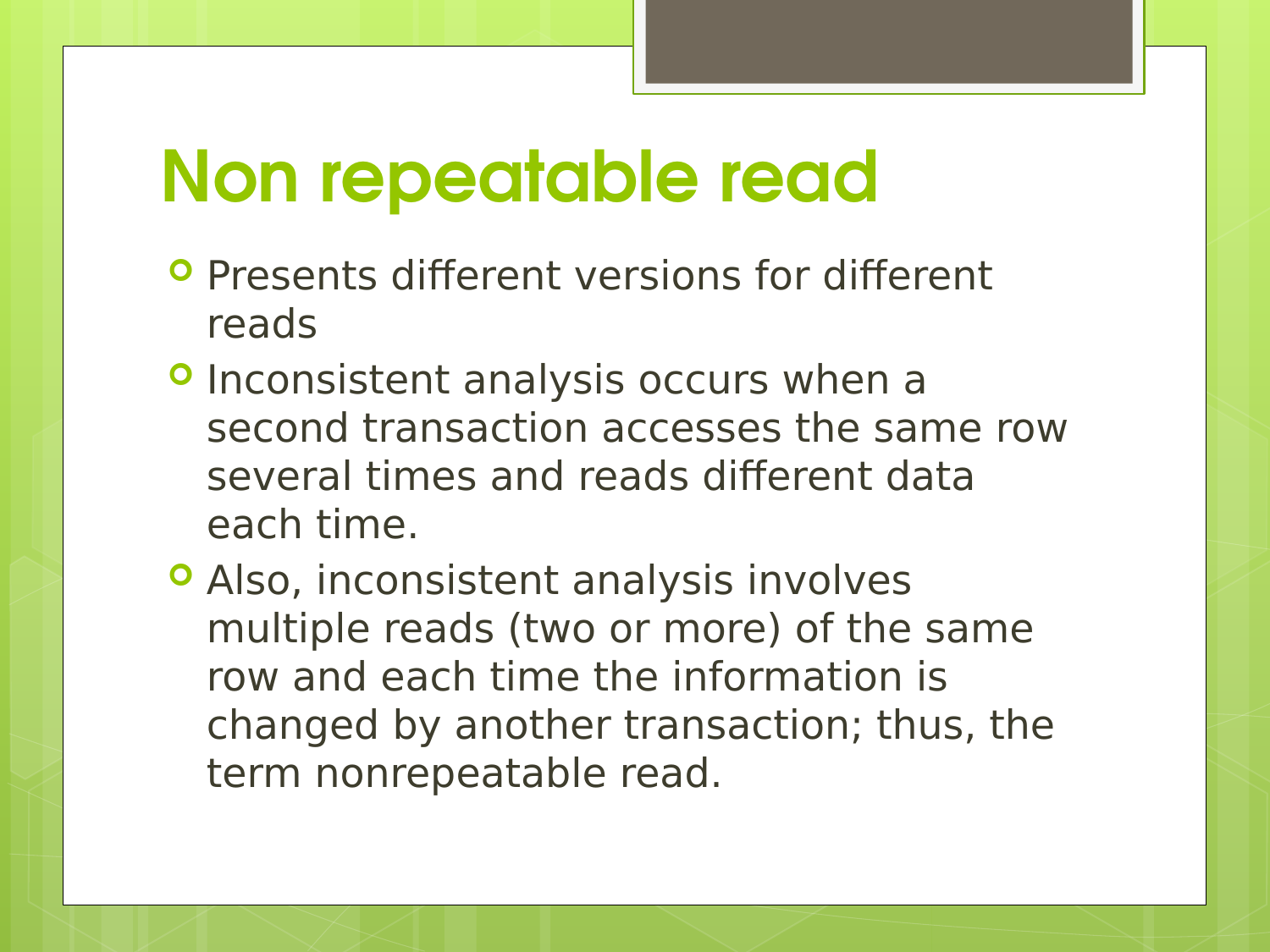

# Non repeatable read
Presents different versions for different reads
Inconsistent analysis occurs when a second transaction accesses the same row several times and reads different data each time.
Also, inconsistent analysis involves multiple reads (two or more) of the same row and each time the information is changed by another transaction; thus, the term nonrepeatable read.